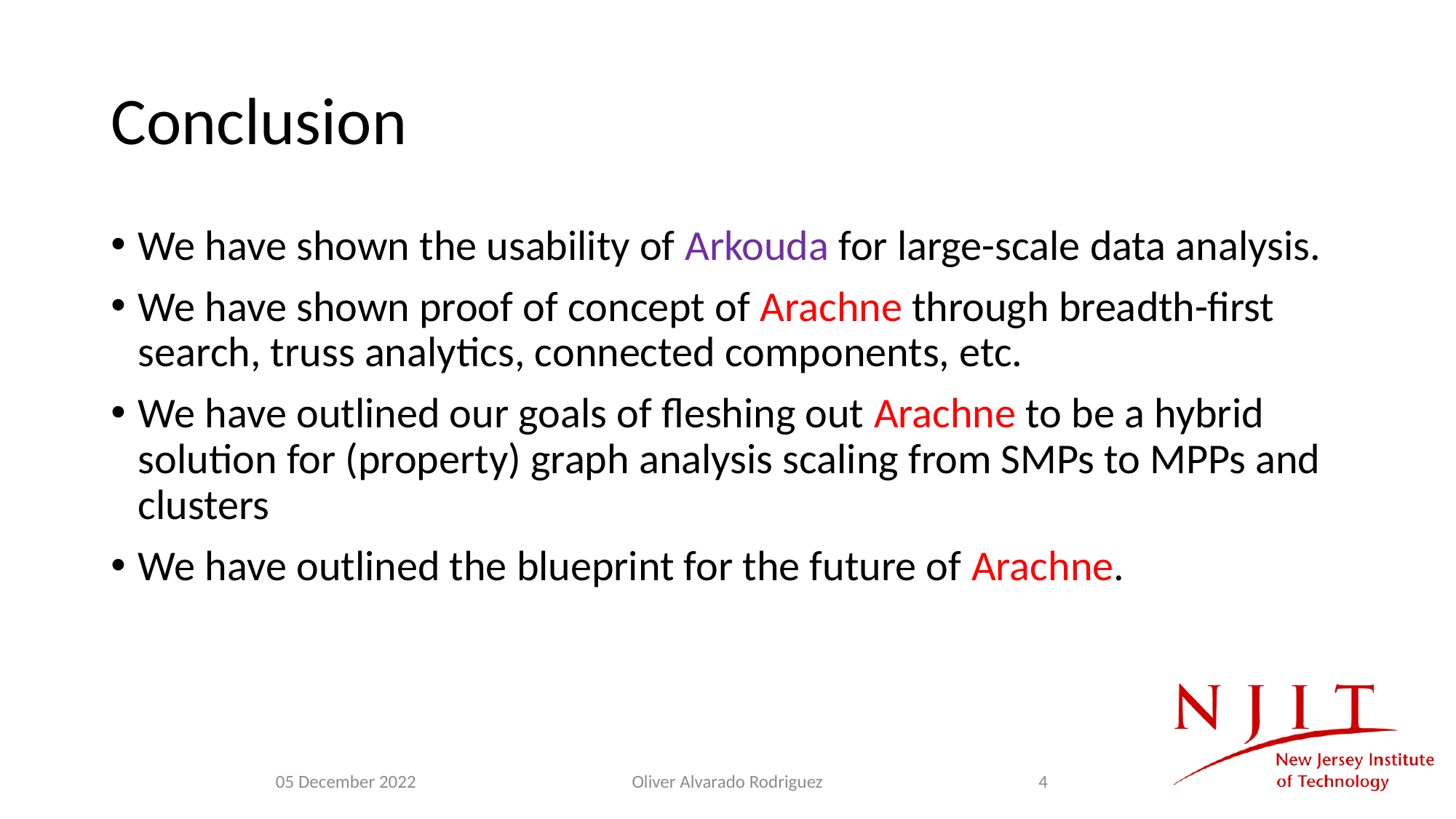

# Conclusion
We have shown the usability of Arkouda for large-scale data analysis.
We have shown proof of concept of Arachne through breadth-first search, truss analytics, connected components, etc.
We have outlined our goals of fleshing out Arachne to be a hybrid solution for (property) graph analysis scaling from SMPs to MPPs and clusters
We have outlined the blueprint for the future of Arachne.
05 December 2022
Oliver Alvarado Rodriguez
4